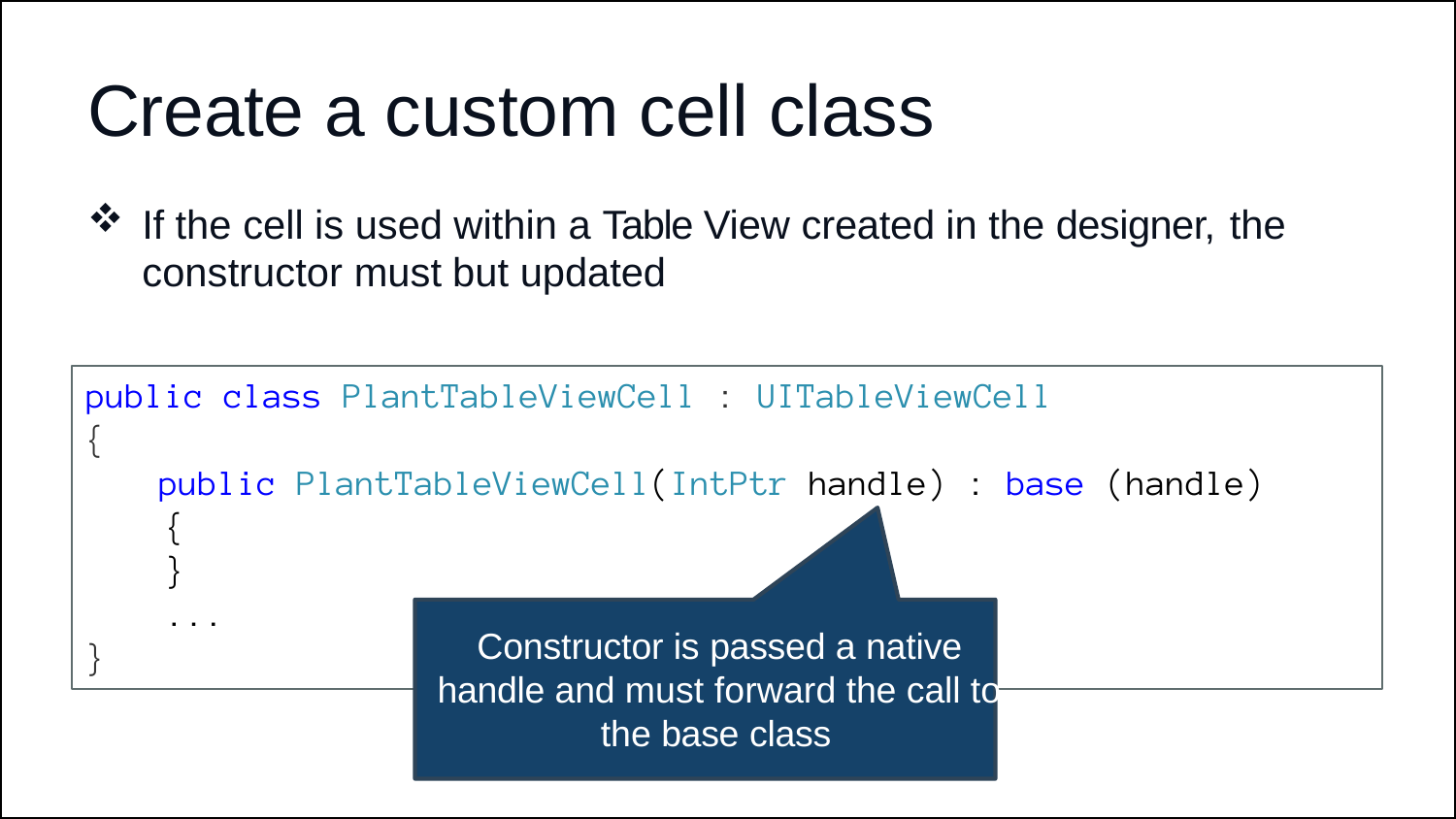

# Create a custom cell class
If the cell is used within a Table View created in the designer, the
constructor must but updated
public class PlantTableViewCell : UITableViewCell
{
public PlantTableViewCell(IntPtr handle) : base (handle)
{
}
...

Constructor is passed a native
handle and must forward the call to
}
the base class